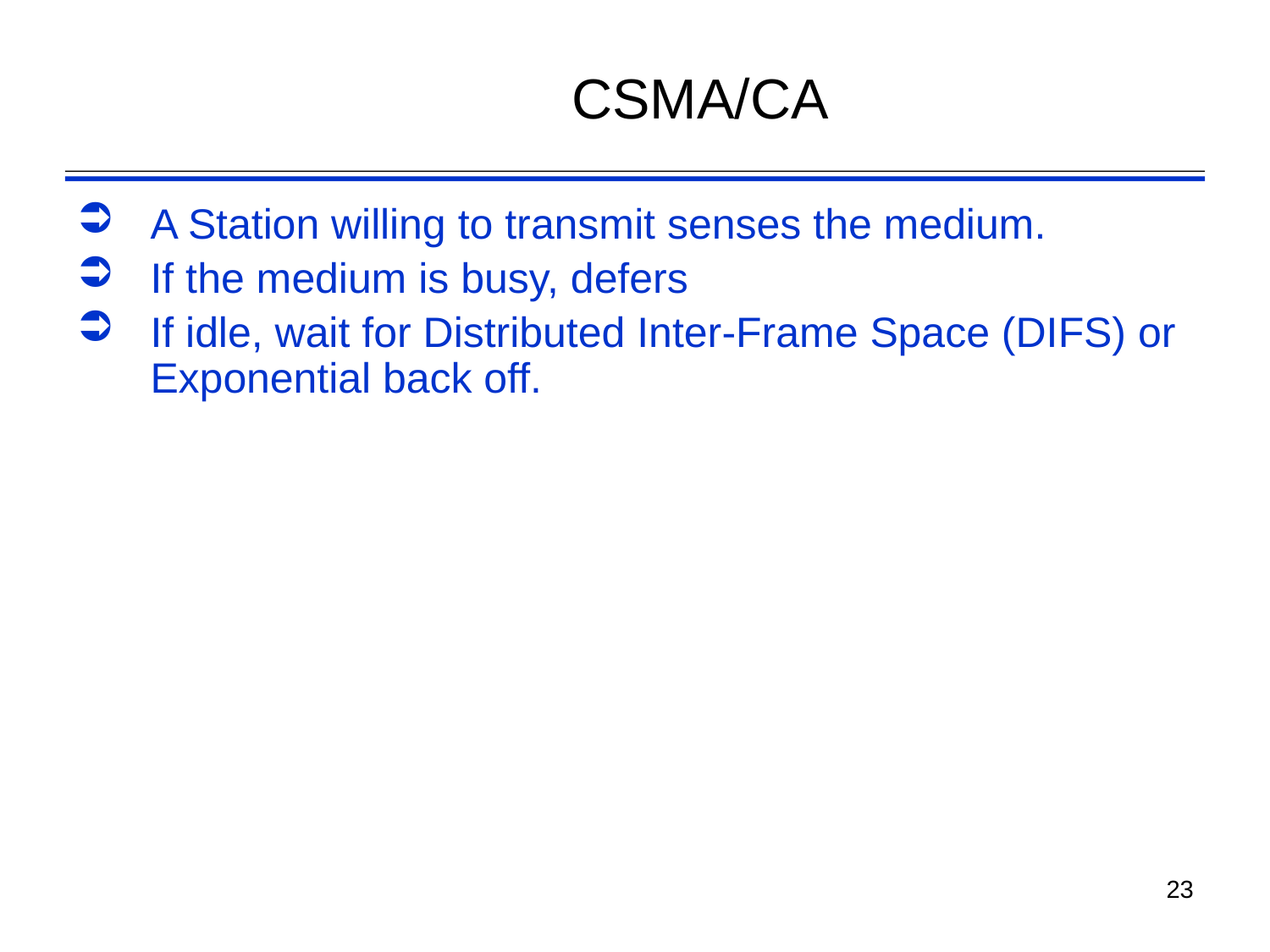

# CSMA/CA
A Station willing to transmit senses the medium.
If the medium is busy, defers
If idle, wait for Distributed Inter-Frame Space (DIFS) or Exponential back off.
23